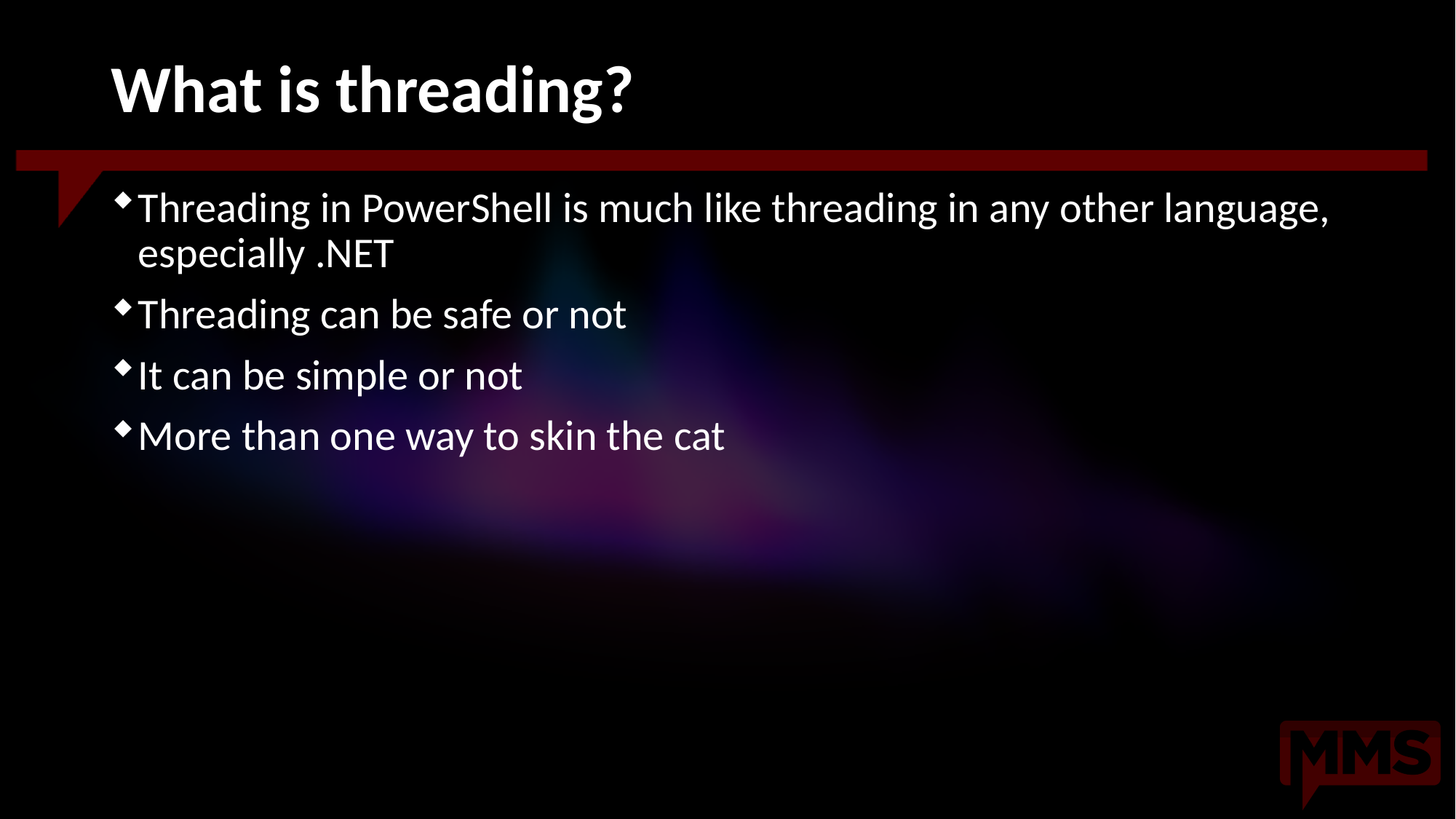

# What is threading?
Threading in PowerShell is much like threading in any other language, especially .NET
Threading can be safe or not
It can be simple or not
More than one way to skin the cat